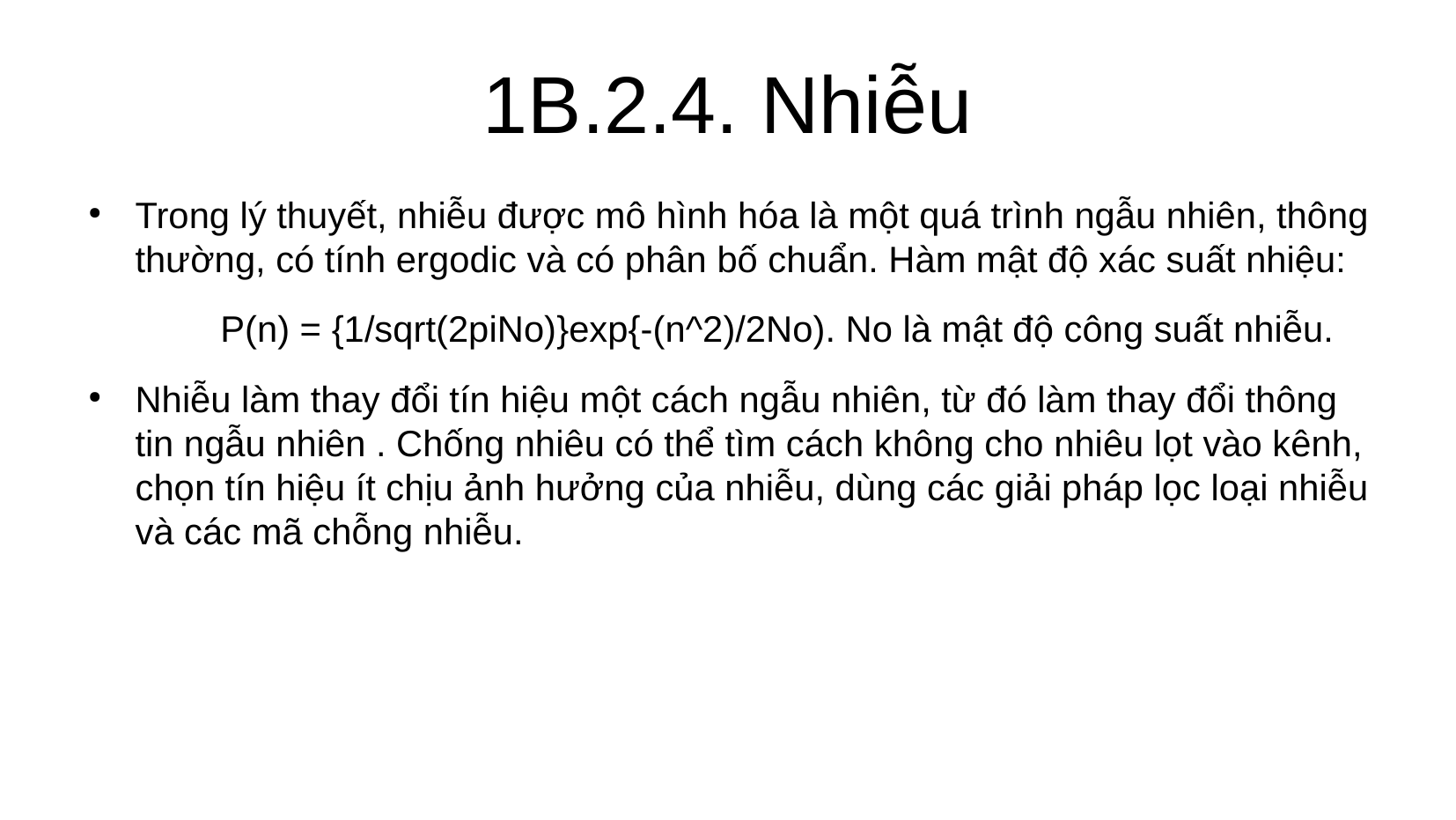

1B.2.4. Nhiễu
Trong lý thuyết, nhiễu được mô hình hóa là một quá trình ngẫu nhiên, thông thường, có tính ergodic và có phân bố chuẩn. Hàm mật độ xác suất nhiệu:
	P(n) = {1/sqrt(2piNo)}exp{-(n^2)/2No). No là mật độ công suất nhiễu.
Nhiễu làm thay đổi tín hiệu một cách ngẫu nhiên, từ đó làm thay đổi thông tin ngẫu nhiên . Chống nhiêu có thể tìm cách không cho nhiêu lọt vào kênh, chọn tín hiệu ít chịu ảnh hưởng của nhiễu, dùng các giải pháp lọc loại nhiễu  và các mã chỗng nhiễu.